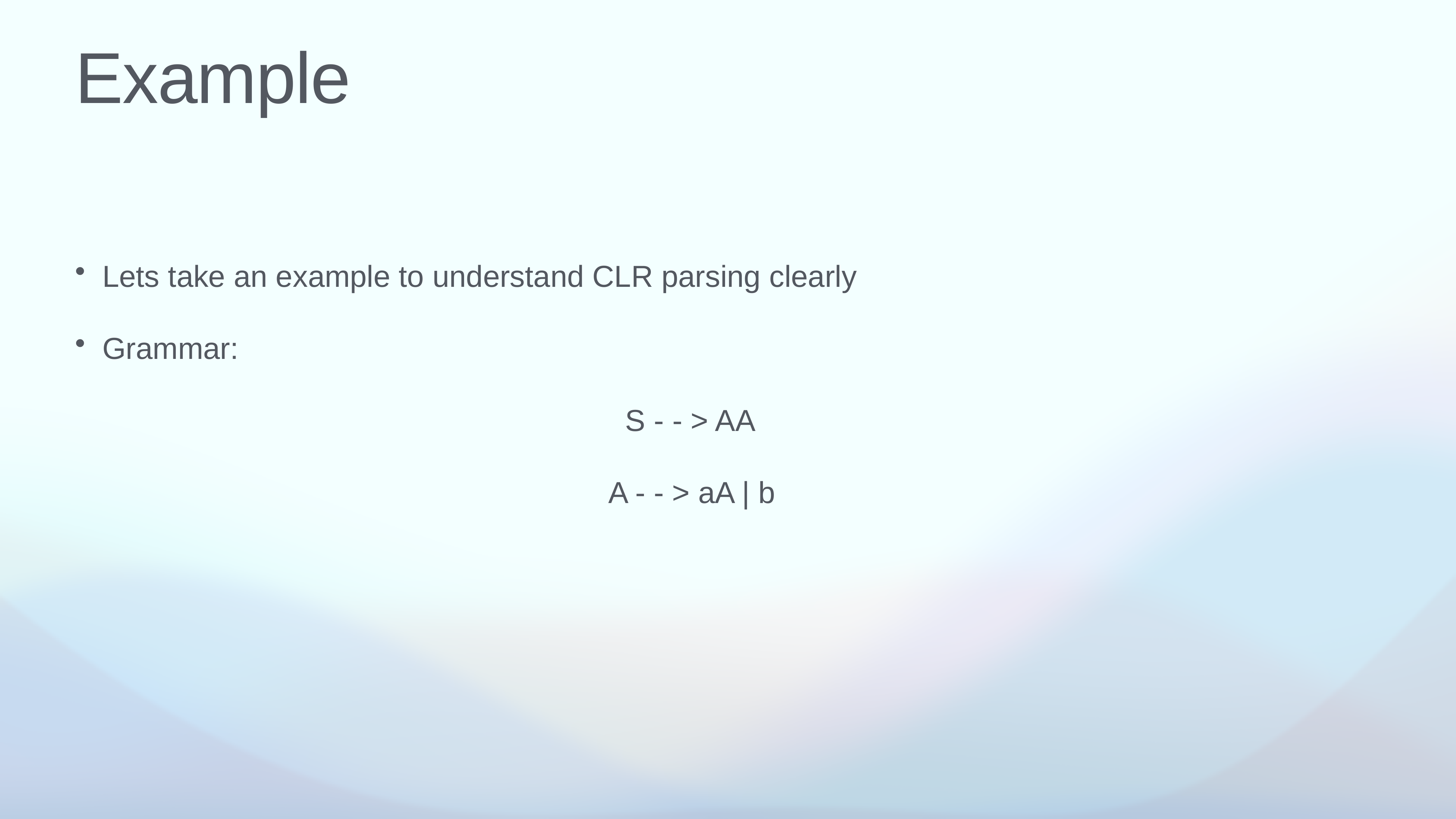

# Example

Lets take an example to understand CLR parsing clearly
Grammar:
                                                                 S - - > AA
                                                               A - - > aA | b